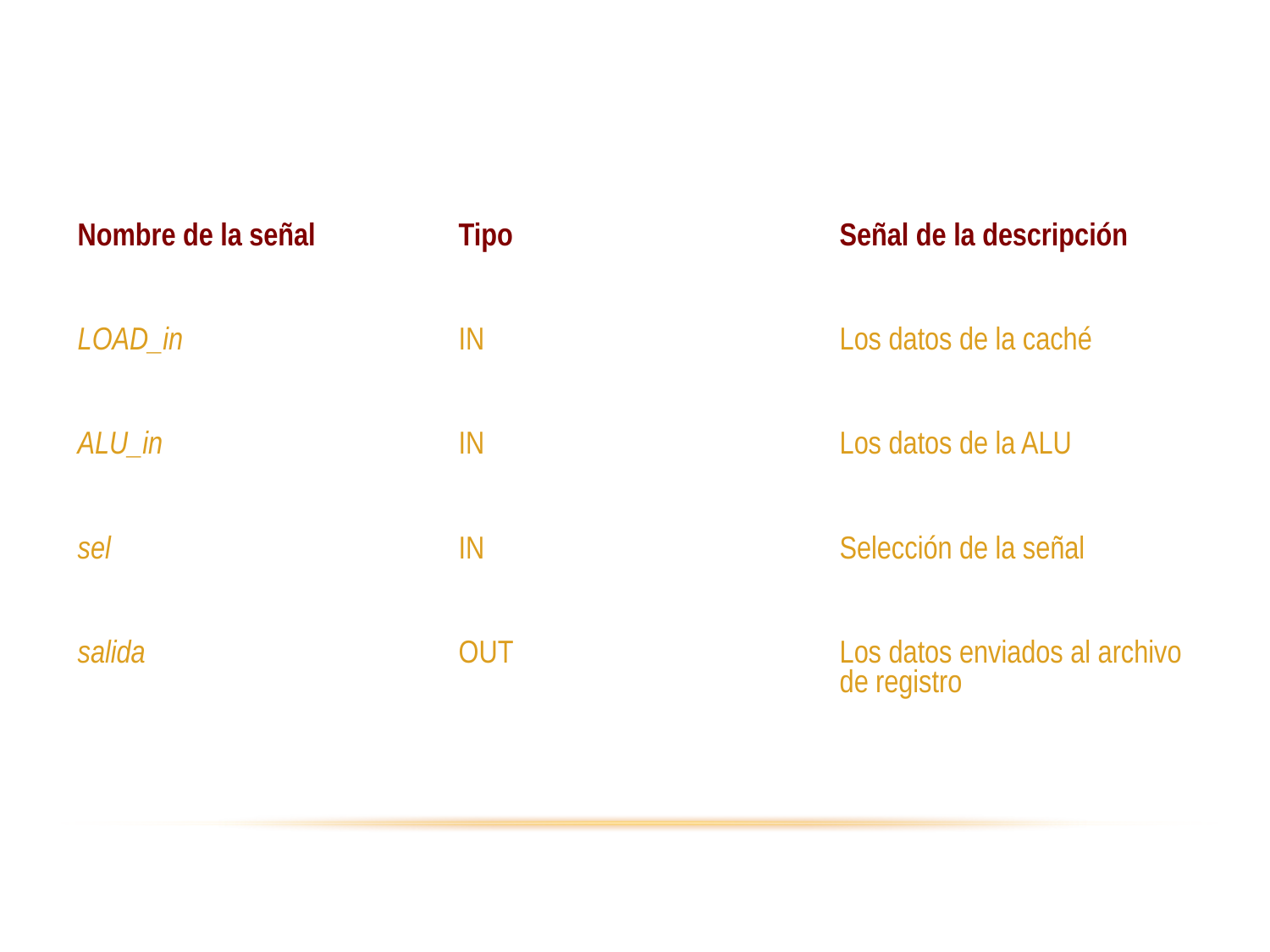

2
ENTRADAS Y SALIDAS
| Nombre de la señal | Tipo | Señal de la descripción |
| --- | --- | --- |
| LOAD\_in | IN | Los datos de la caché |
| ALU\_in | IN | Los datos de la ALU |
| sel | IN | Selección de la señal |
| salida | OUT | Los datos enviados al archivo de registro |